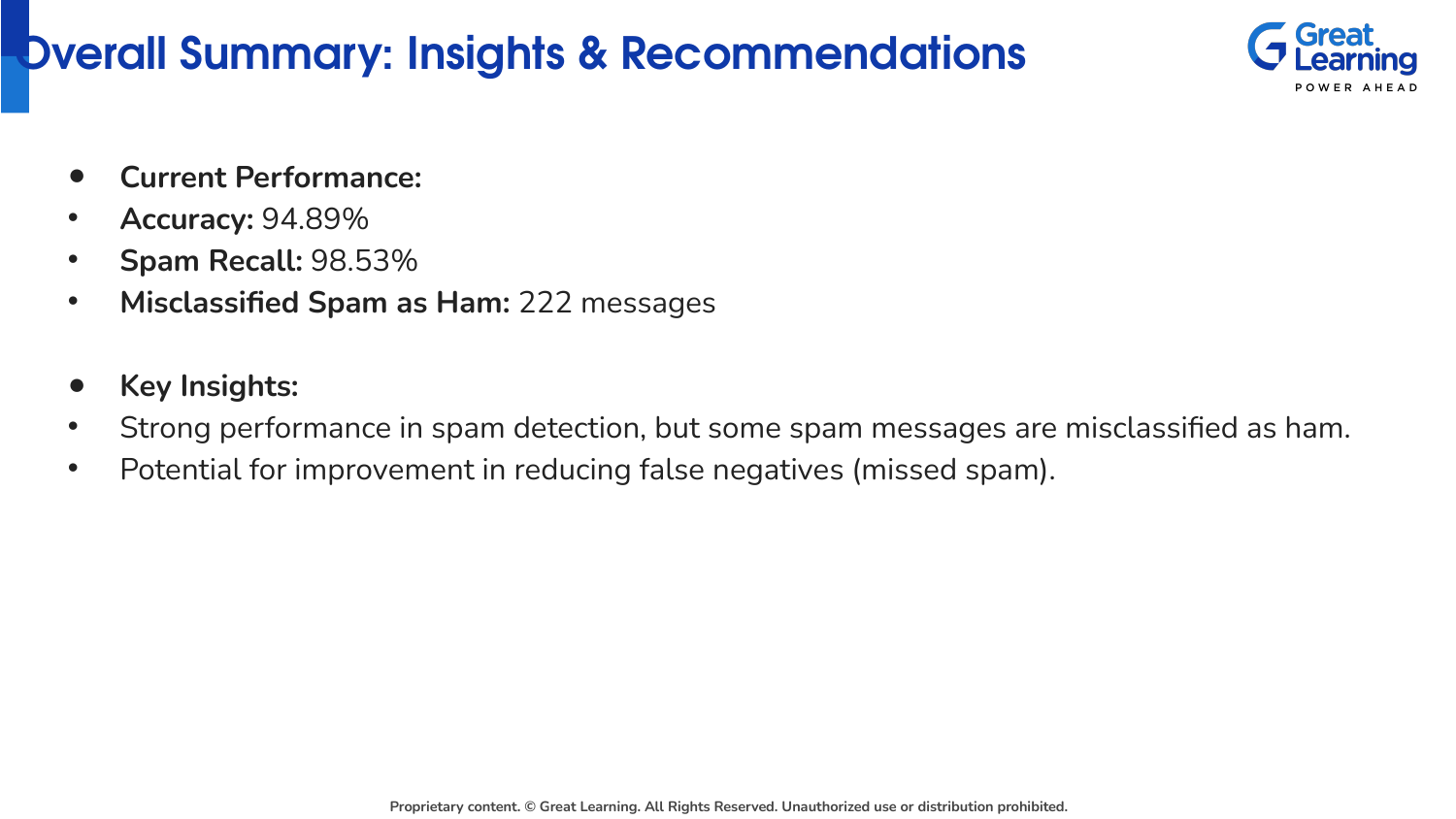

# Overall Summary: Insights & Recommendations
Current Performance:
Accuracy: 94.89%
Spam Recall: 98.53%
Misclassified Spam as Ham: 222 messages

Key Insights:
Strong performance in spam detection, but some spam messages are misclassified as ham.
Potential for improvement in reducing false negatives (missed spam).